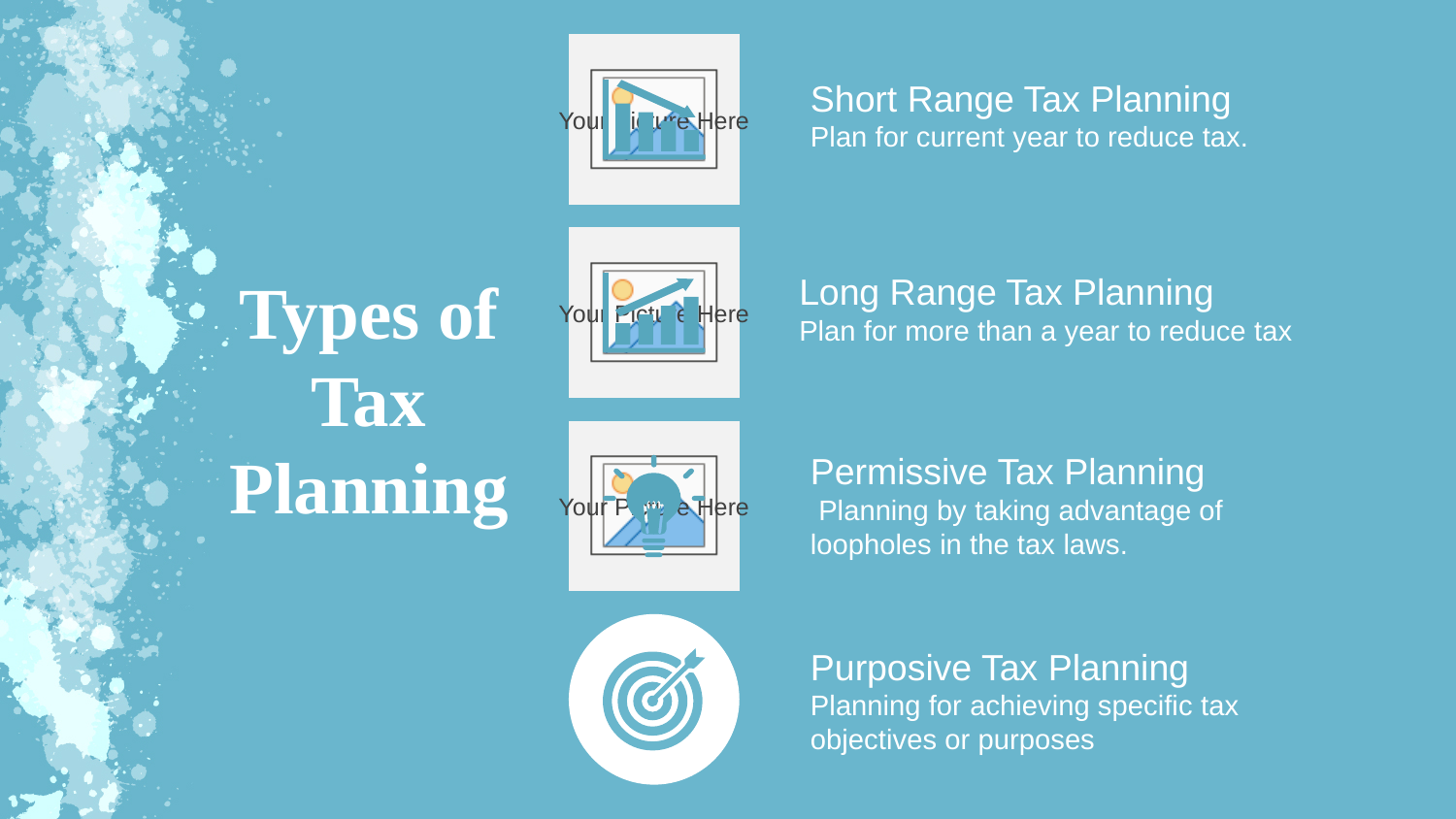

Short Range Tax Planning
Plan for current year to reduce tax.

Types of Tax Planning
Long Range Tax Planning
Plan for more than a year to reduce tax

Permissive Tax Planning
 Planning by taking advantage of
loopholes in the tax laws.

Purposive Tax Planning
Planning for achieving specific tax
objectives or purposes